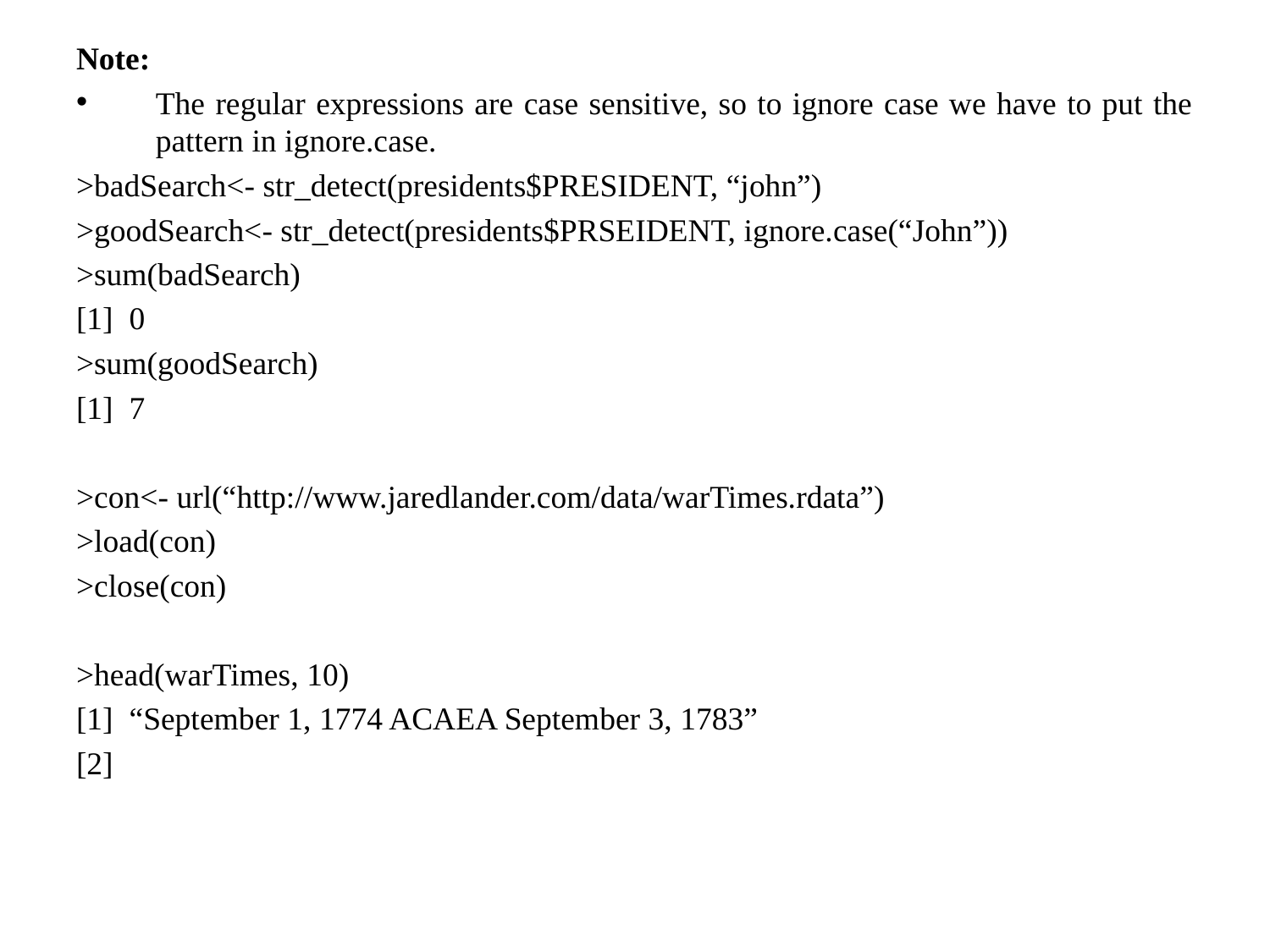

Note:
The regular expressions are case sensitive, so to ignore case we have to put the pattern in ignore.case.
>badSearch<- str_detect(presidents$PRESIDENT, “john”)
>goodSearch<- str_detect(presidents$PRSEIDENT, ignore.case(“John”))
>sum(badSearch)
[1]  0
>sum(goodSearch)
[1]  7

>con<- url(“http://www.jaredlander.com/data/warTimes.rdata”)
>load(con)
>close(con)

>head(warTimes, 10)
[1]  “September 1, 1774 ACAEA September 3, 1783”
[2]